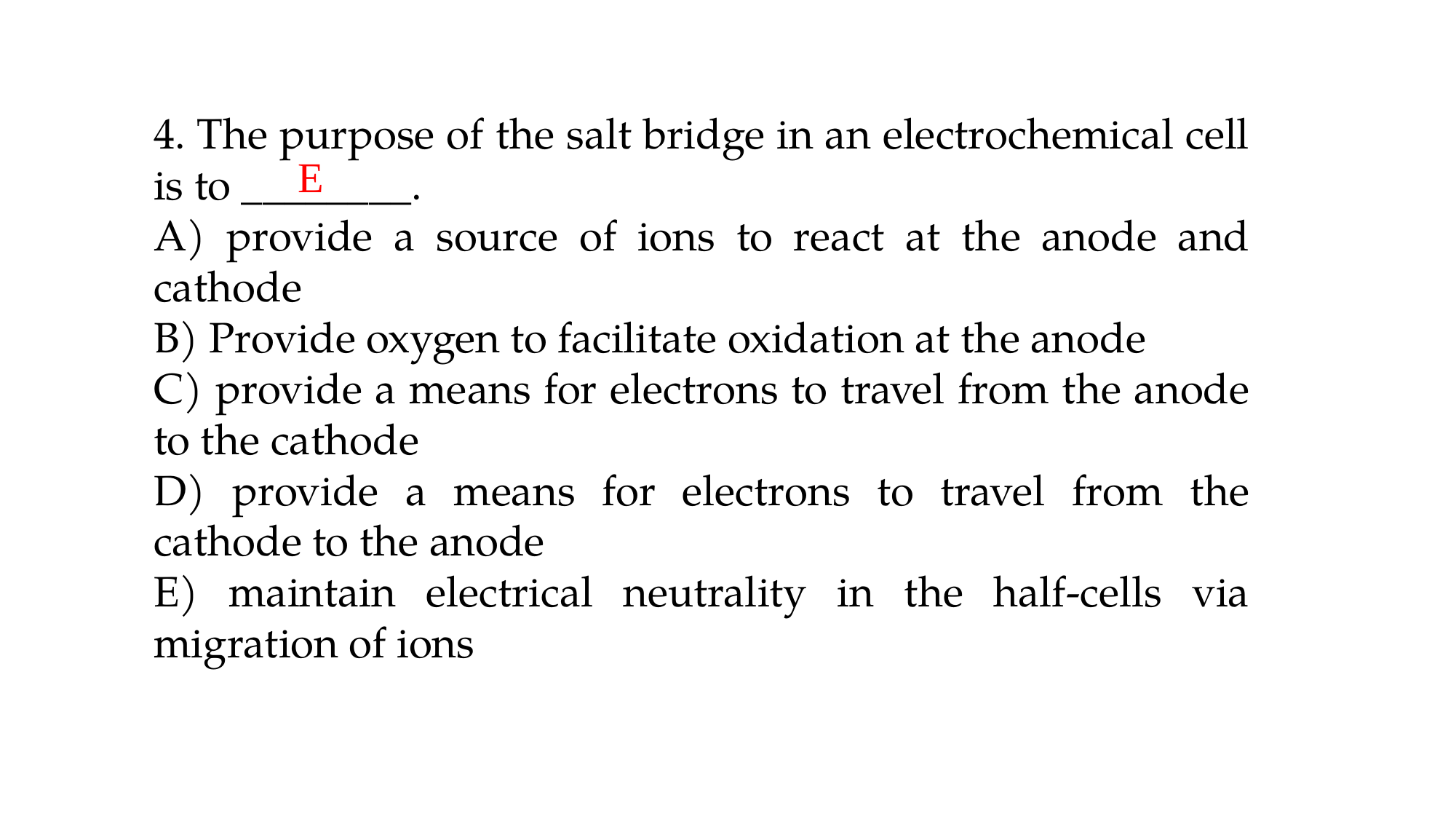

4. The purpose of the salt bridge in an electrochemical cell is to ________.
A) provide a source of ions to react at the anode and cathode
B) Provide oxygen to facilitate oxidation at the anode
C) provide a means for electrons to travel from the anode to the cathode
D) provide a means for electrons to travel from the cathode to the anode
E) maintain electrical neutrality in the half-cells via migration of ions

E